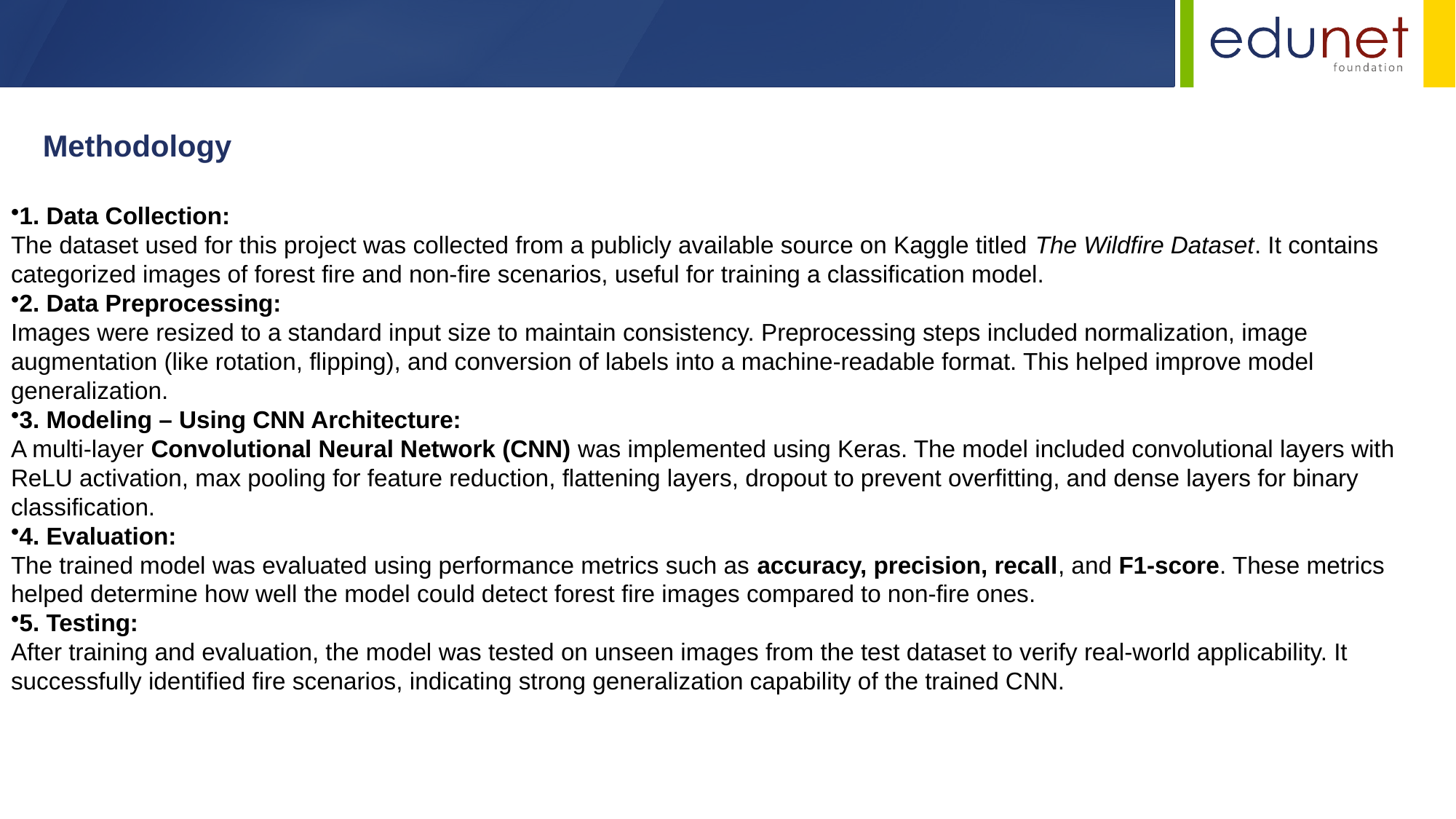

Methodology
1. Data Collection:
The dataset used for this project was collected from a publicly available source on Kaggle titled The Wildfire Dataset. It contains categorized images of forest fire and non-fire scenarios, useful for training a classification model.
2. Data Preprocessing:
Images were resized to a standard input size to maintain consistency. Preprocessing steps included normalization, image augmentation (like rotation, flipping), and conversion of labels into a machine-readable format. This helped improve model generalization.
3. Modeling – Using CNN Architecture:
A multi-layer Convolutional Neural Network (CNN) was implemented using Keras. The model included convolutional layers with ReLU activation, max pooling for feature reduction, flattening layers, dropout to prevent overfitting, and dense layers for binary classification.
4. Evaluation:
The trained model was evaluated using performance metrics such as accuracy, precision, recall, and F1-score. These metrics helped determine how well the model could detect forest fire images compared to non-fire ones.
5. Testing:
After training and evaluation, the model was tested on unseen images from the test dataset to verify real-world applicability. It successfully identified fire scenarios, indicating strong generalization capability of the trained CNN.